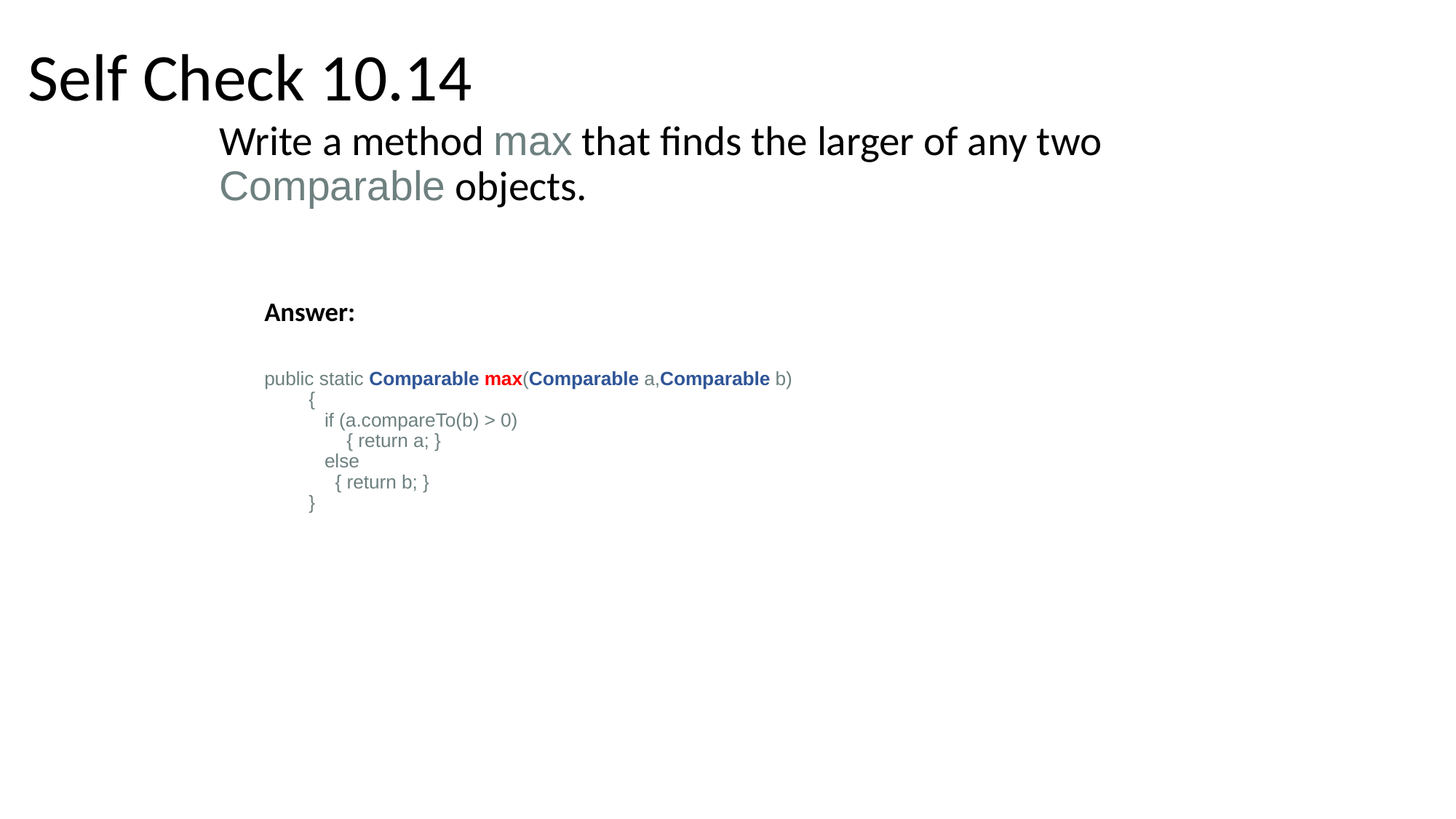

# Self Check 10.14
Write a method max that finds the larger of any two Comparable objects.
Answer:
public static Comparable max(Comparable a,Comparable b)
{
   if (a.compareTo(b) > 0)
   { return a; }
   else
     { return b; }
}